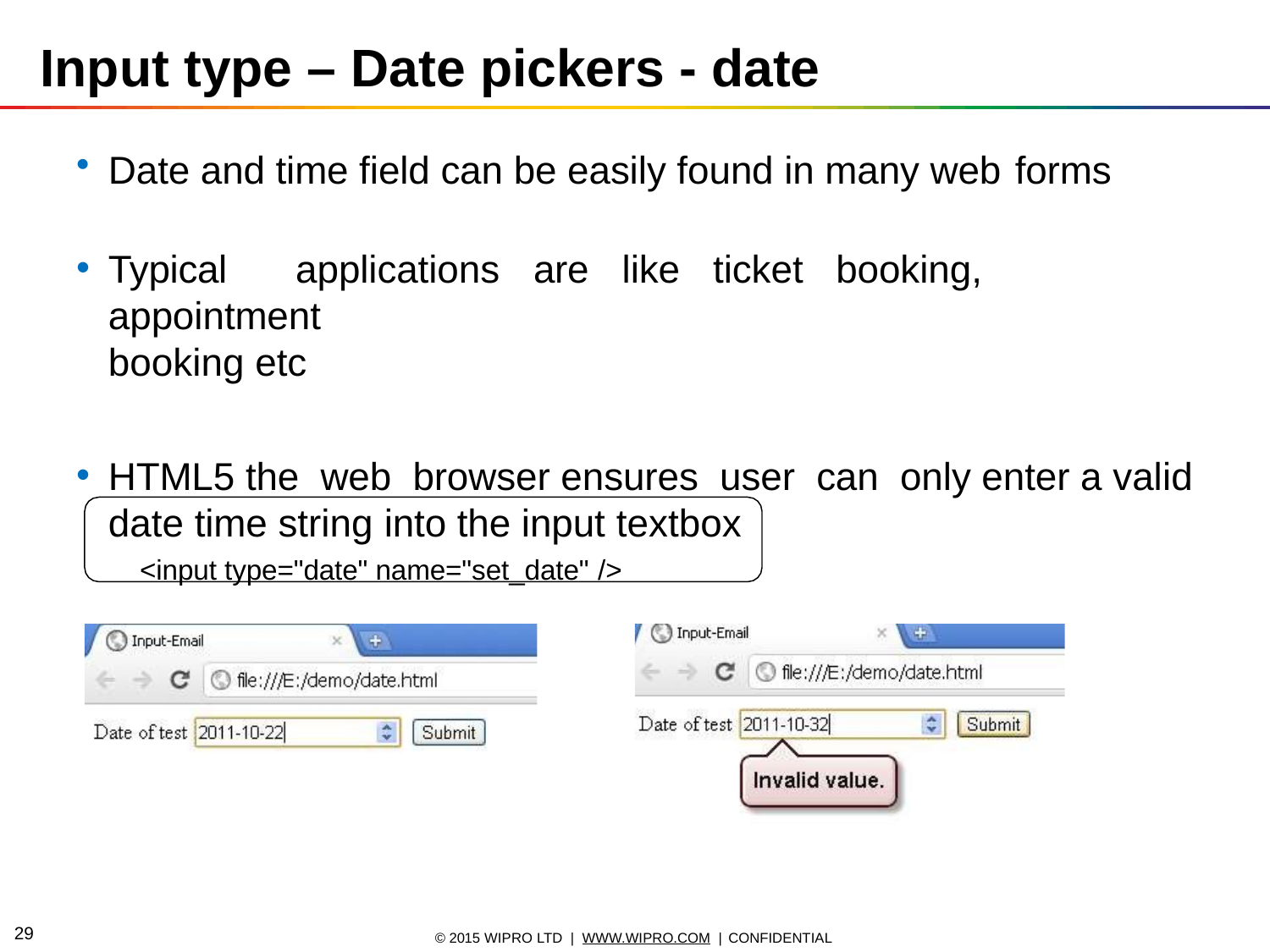

# Input type – Date pickers - date
Date and time field can be easily found in many web forms

Typical	applications	are	like	ticket	booking,	appointment
booking etc

HTML5 the  web  browser ensures  user  can  only enter a valid
date time string into the input textbox
<input type="date" name="set_date" />

29
© 2015 WIPRO LTD  |  WWW.WIPRO.COM  | CONFIDENTIAL